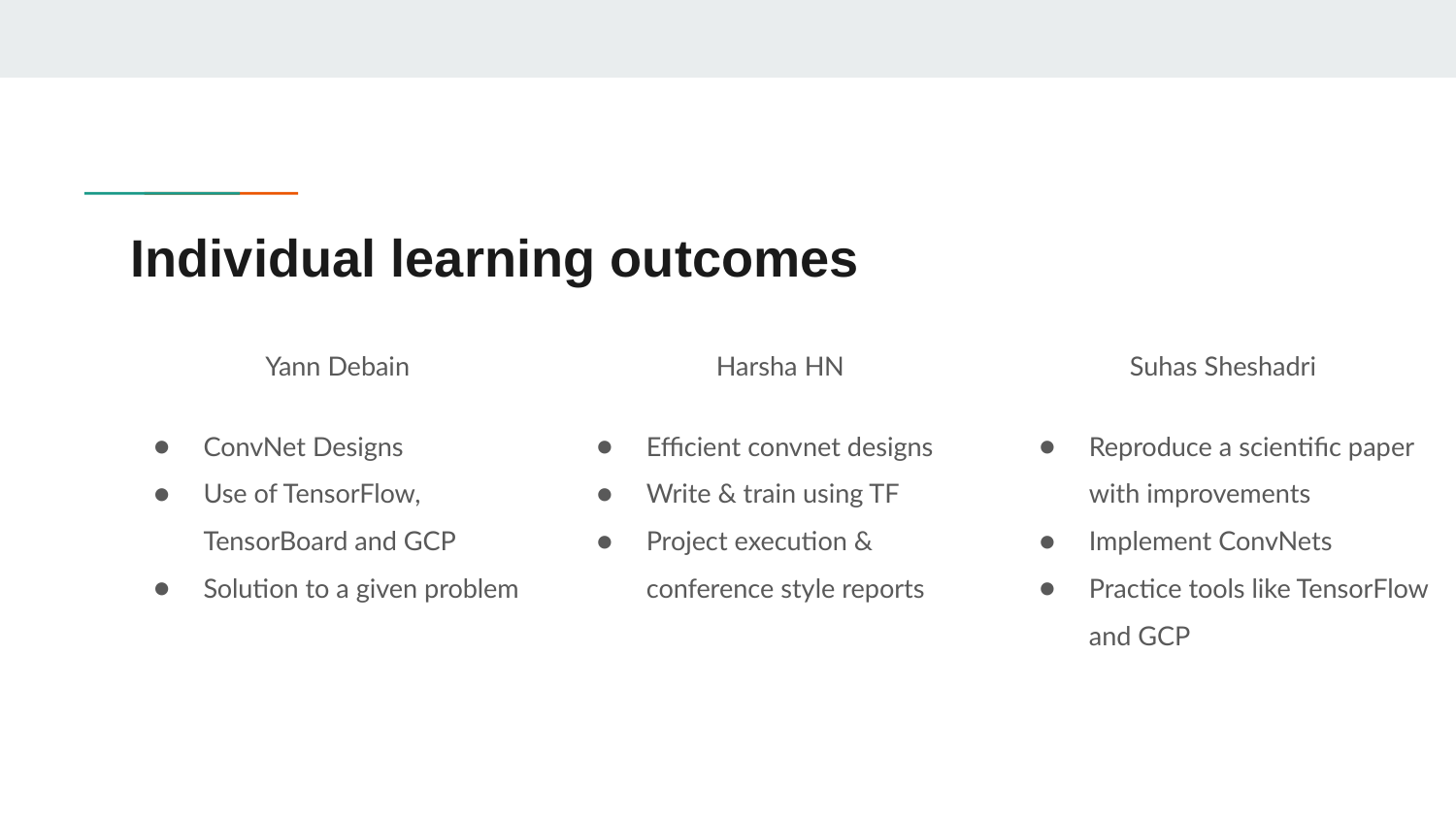

# Individual learning outcomes
Yann Debain
ConvNet Designs
Use of TensorFlow, TensorBoard and GCP
Solution to a given problem
Harsha HN
Efficient convnet designs
Write & train using TF
Project execution & conference style reports
Suhas Sheshadri
Reproduce a scientific paper with improvements
Implement ConvNets
Practice tools like TensorFlow and GCP